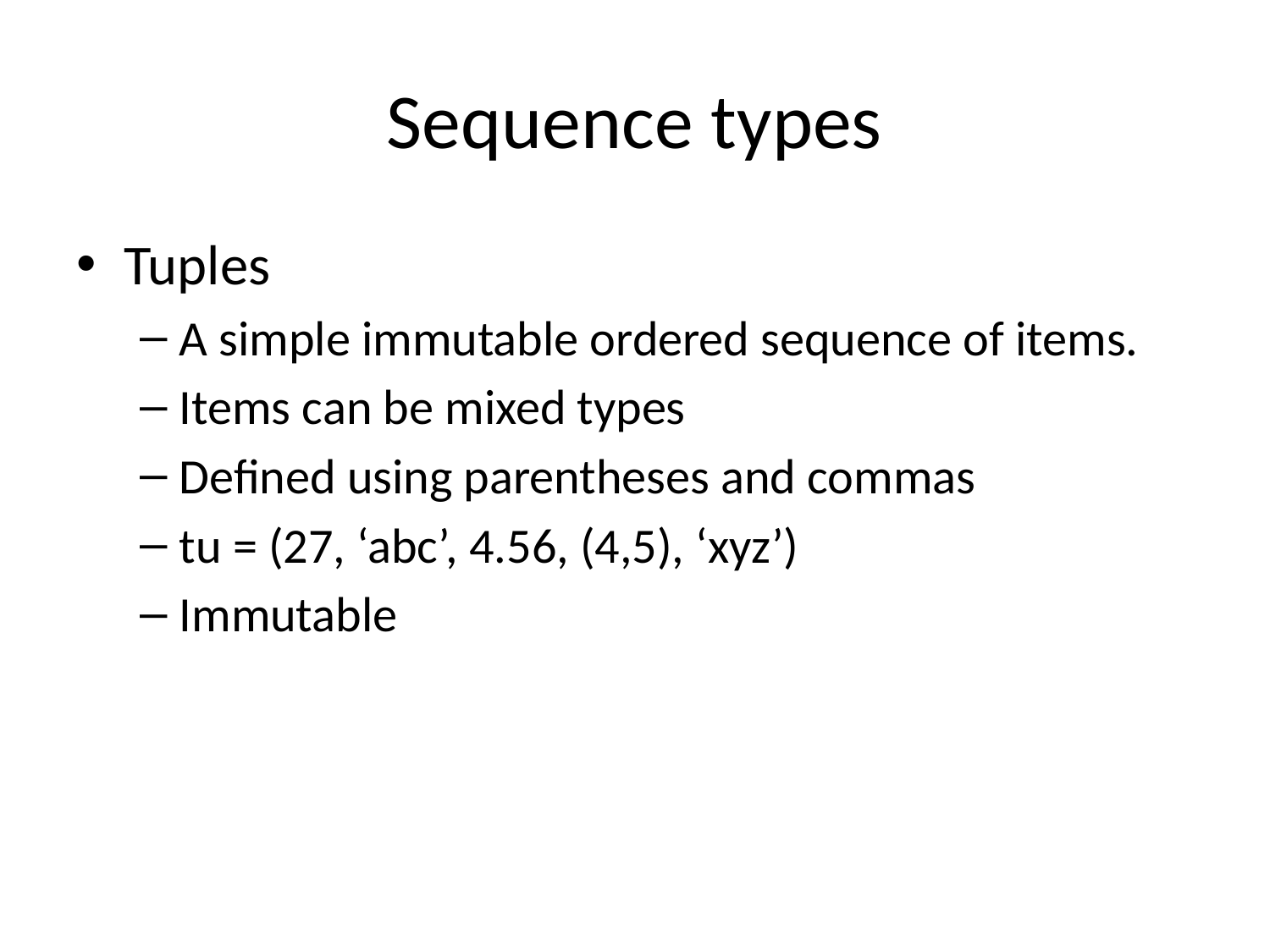

# Sequence types
Tuples
A simple immutable ordered sequence of items.
Items can be mixed types
Defined using parentheses and commas
tu = (27, ‘abc’, 4.56, (4,5), ‘xyz’)
Immutable